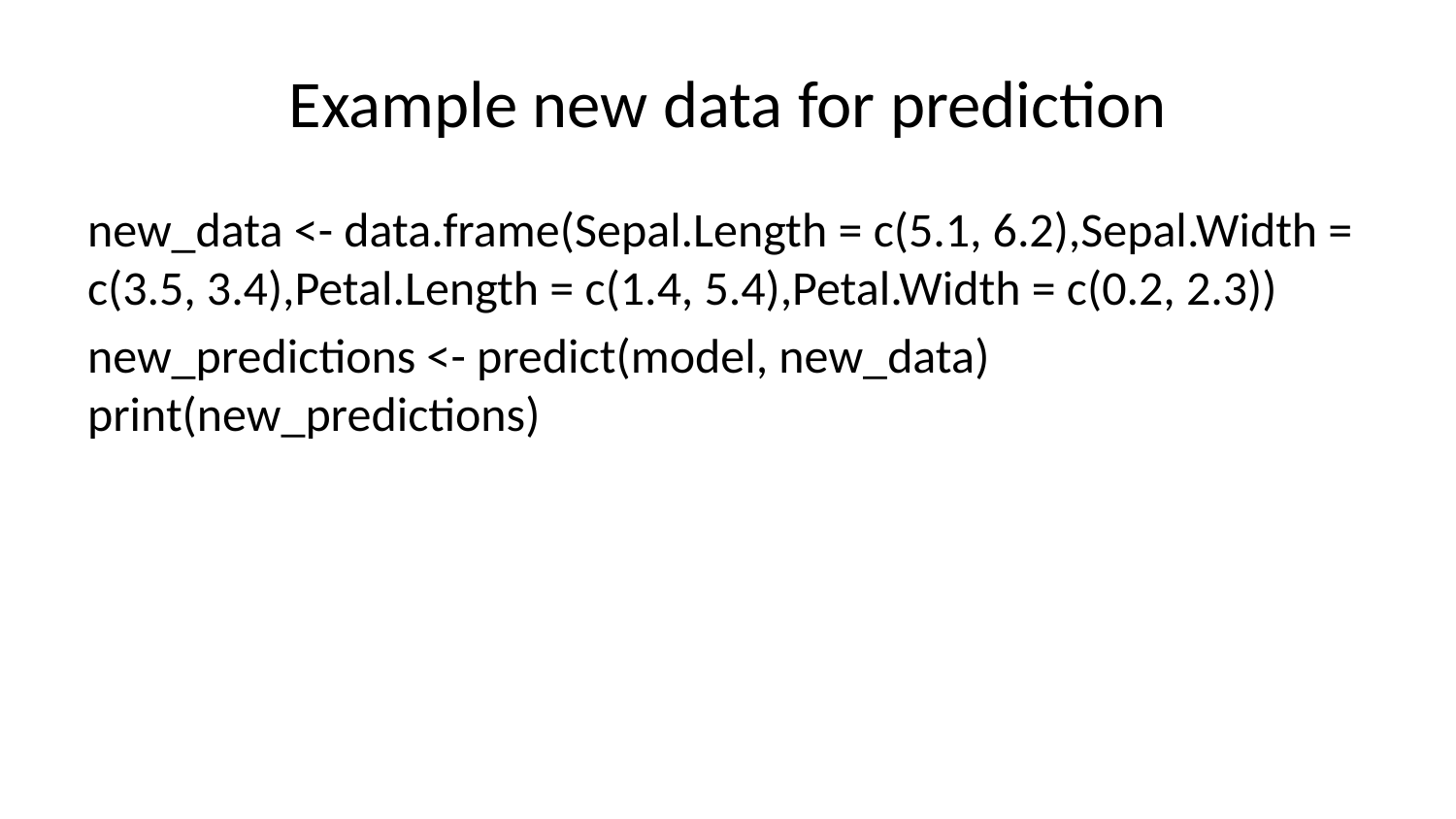

# Example new data for prediction
new_data <- data.frame(Sepal.Length = c(5.1, 6.2),Sepal.Width = c(3.5, 3.4),Petal.Length = c(1.4, 5.4),Petal.Width = c(0.2, 2.3))
new_predictions <- predict(model, new_data) print(new_predictions)